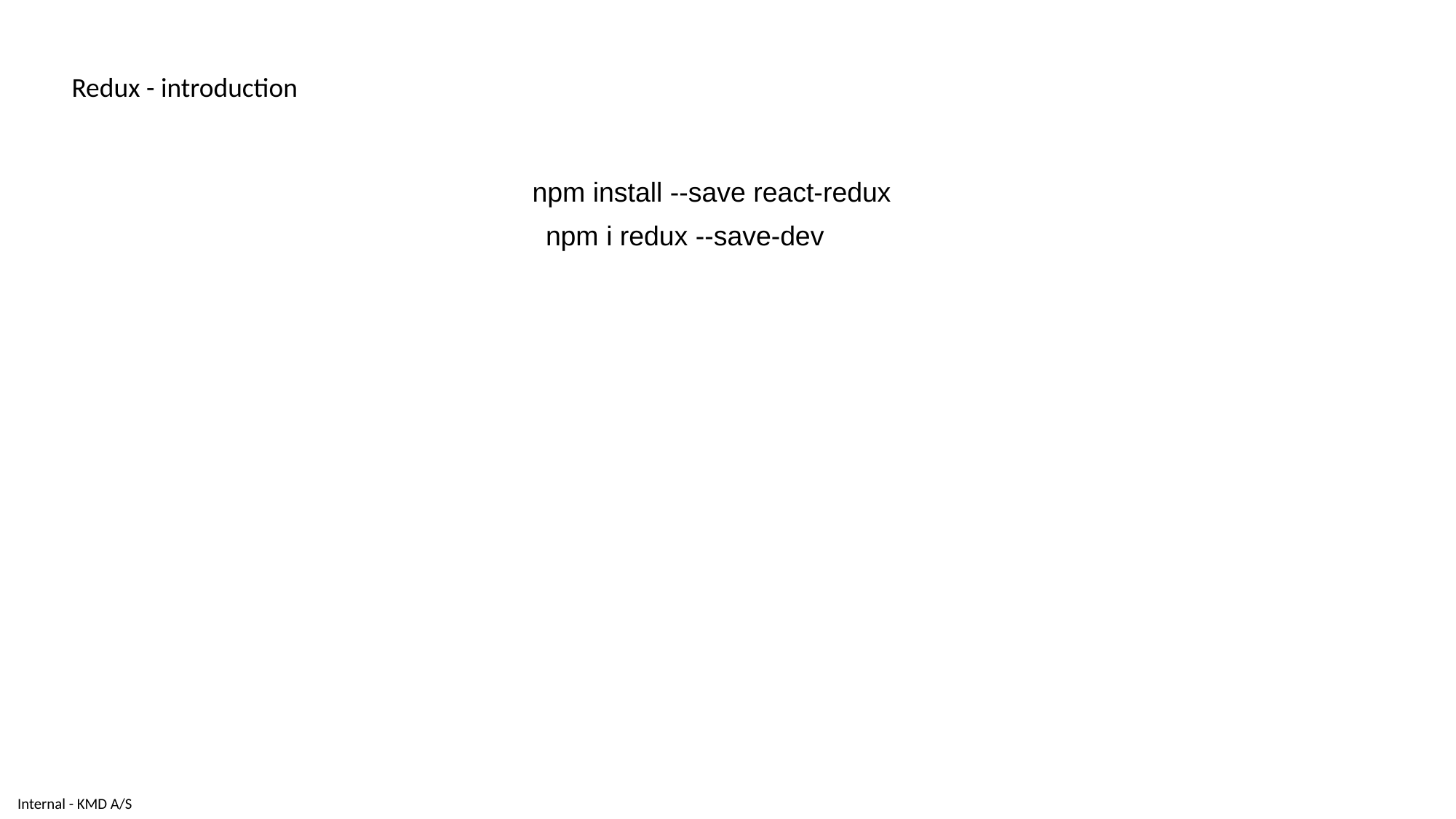

Redux - introduction
npm install --save react-redux
npm i redux --save-dev